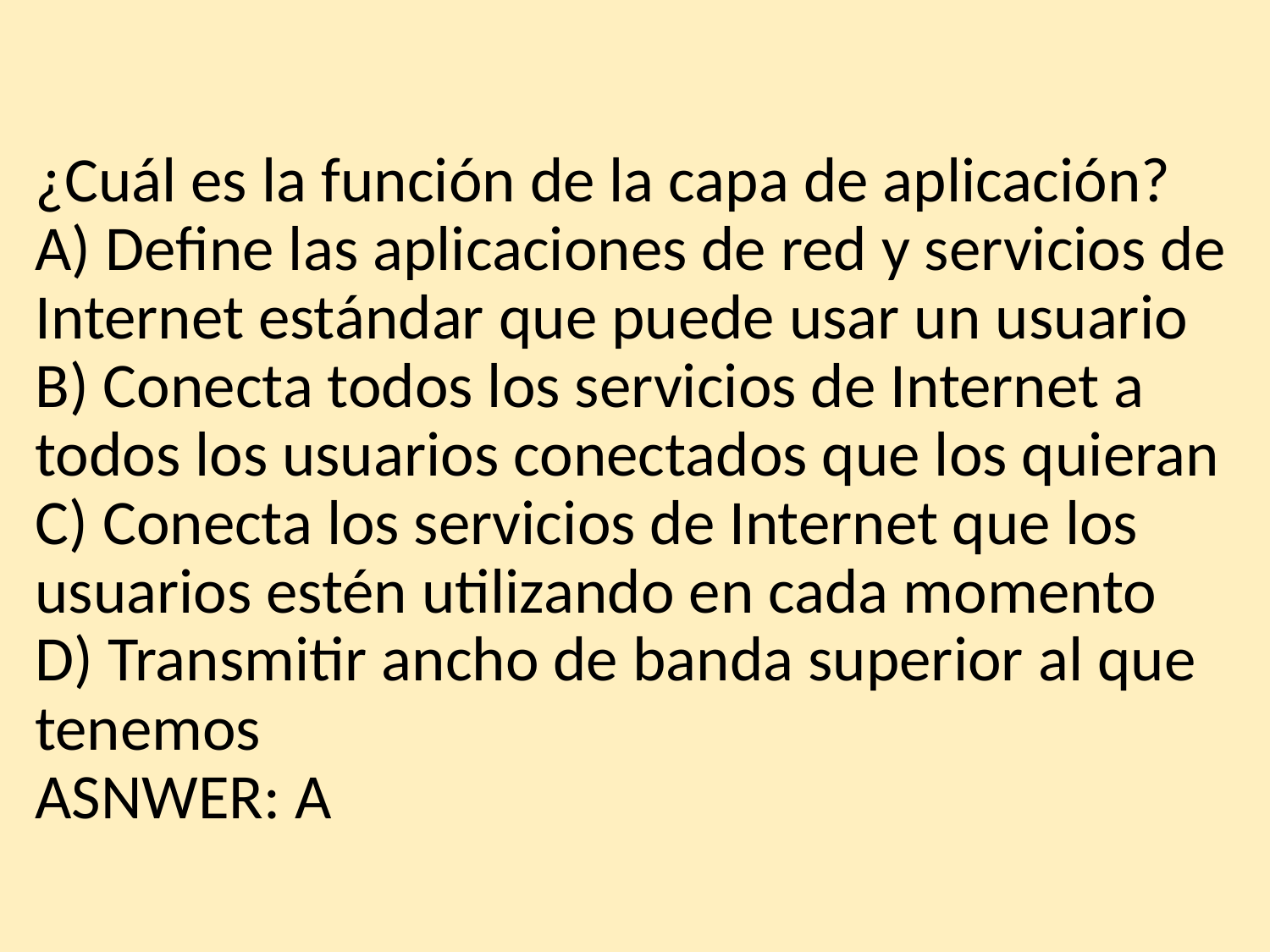

# ¿Cuál es la función de la capa de aplicación? A) Define las aplicaciones de red y servicios de Internet estándar que puede usar un usuario B) Conecta todos los servicios de Internet a todos los usuarios conectados que los quieran C) Conecta los servicios de Internet que los usuarios estén utilizando en cada momento D) Transmitir ancho de banda superior al que tenemos ASNWER: A